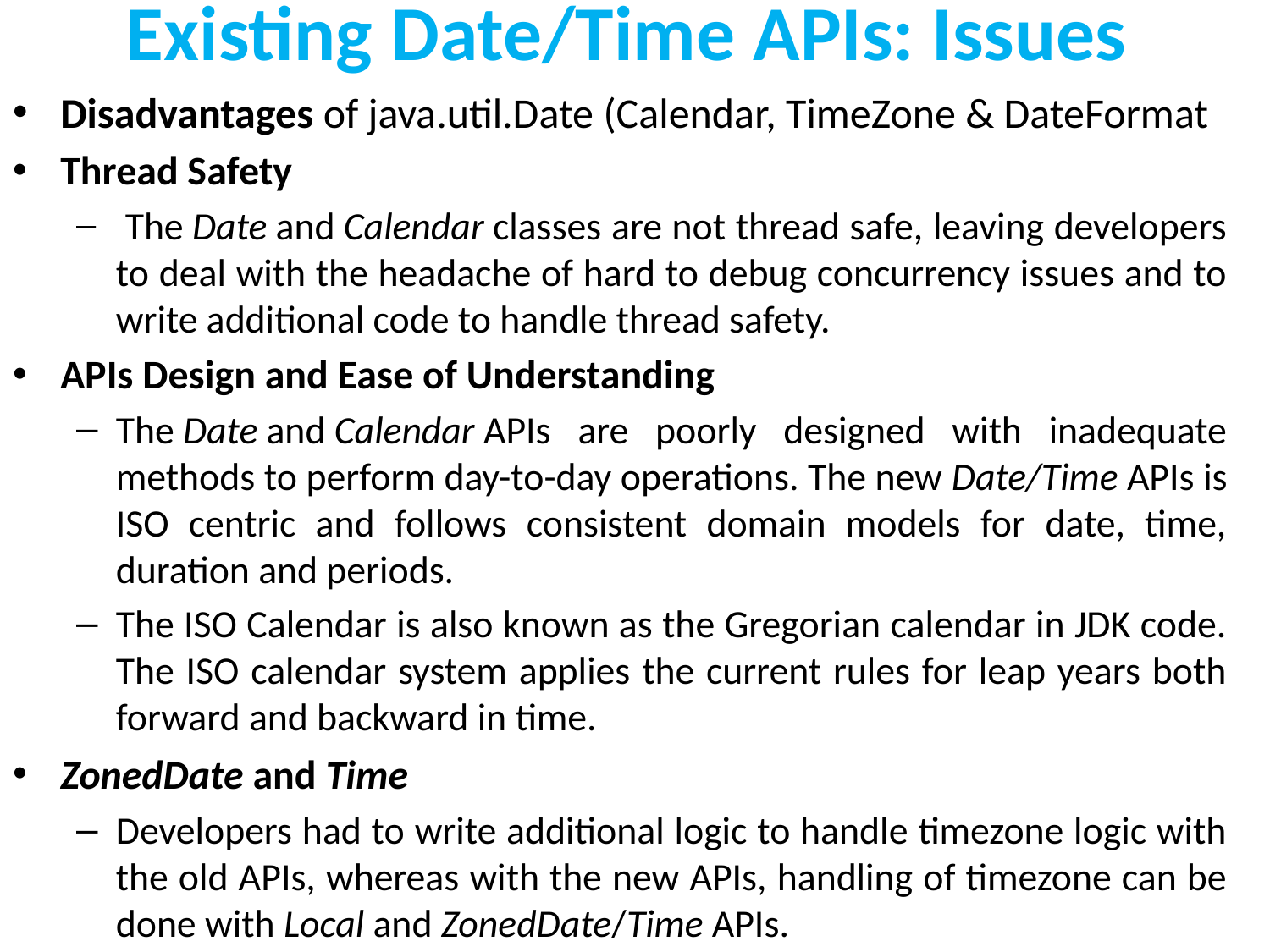

# Existing Date/Time APIs: Issues
Disadvantages of java.util.Date (Calendar, TimeZone & DateFormat
Thread Safety
 The Date and Calendar classes are not thread safe, leaving developers to deal with the headache of hard to debug concurrency issues and to write additional code to handle thread safety.
APIs Design and Ease of Understanding
The Date and Calendar APIs are poorly designed with inadequate methods to perform day-to-day operations. The new Date/Time APIs is ISO centric and follows consistent domain models for date, time, duration and periods.
The ISO Calendar is also known as the Gregorian calendar in JDK code. The ISO calendar system applies the current rules for leap years both forward and backward in time.
ZonedDate and Time
Developers had to write additional logic to handle timezone logic with the old APIs, whereas with the new APIs, handling of timezone can be done with Local and ZonedDate/Time APIs.